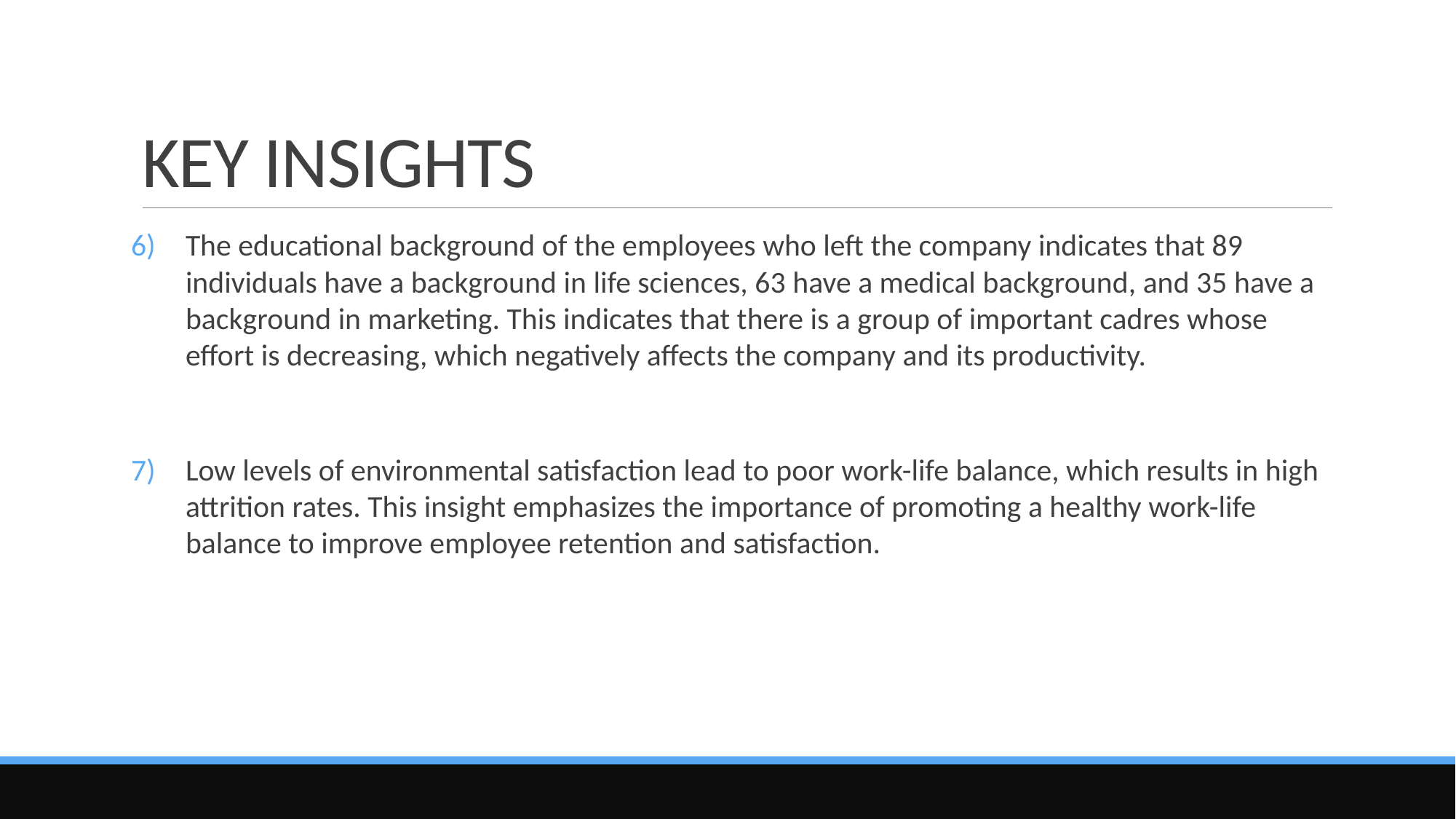

# KEY INSIGHTS
The educational background of the employees who left the company indicates that 89 individuals have a background in life sciences, 63 have a medical background, and 35 have a background in marketing. This indicates that there is a group of important cadres whose effort is decreasing, which negatively affects the company and its productivity.

Low levels of environmental satisfaction lead to poor work-life balance, which results in high attrition rates. This insight emphasizes the importance of promoting a healthy work-life balance to improve employee retention and satisfaction.